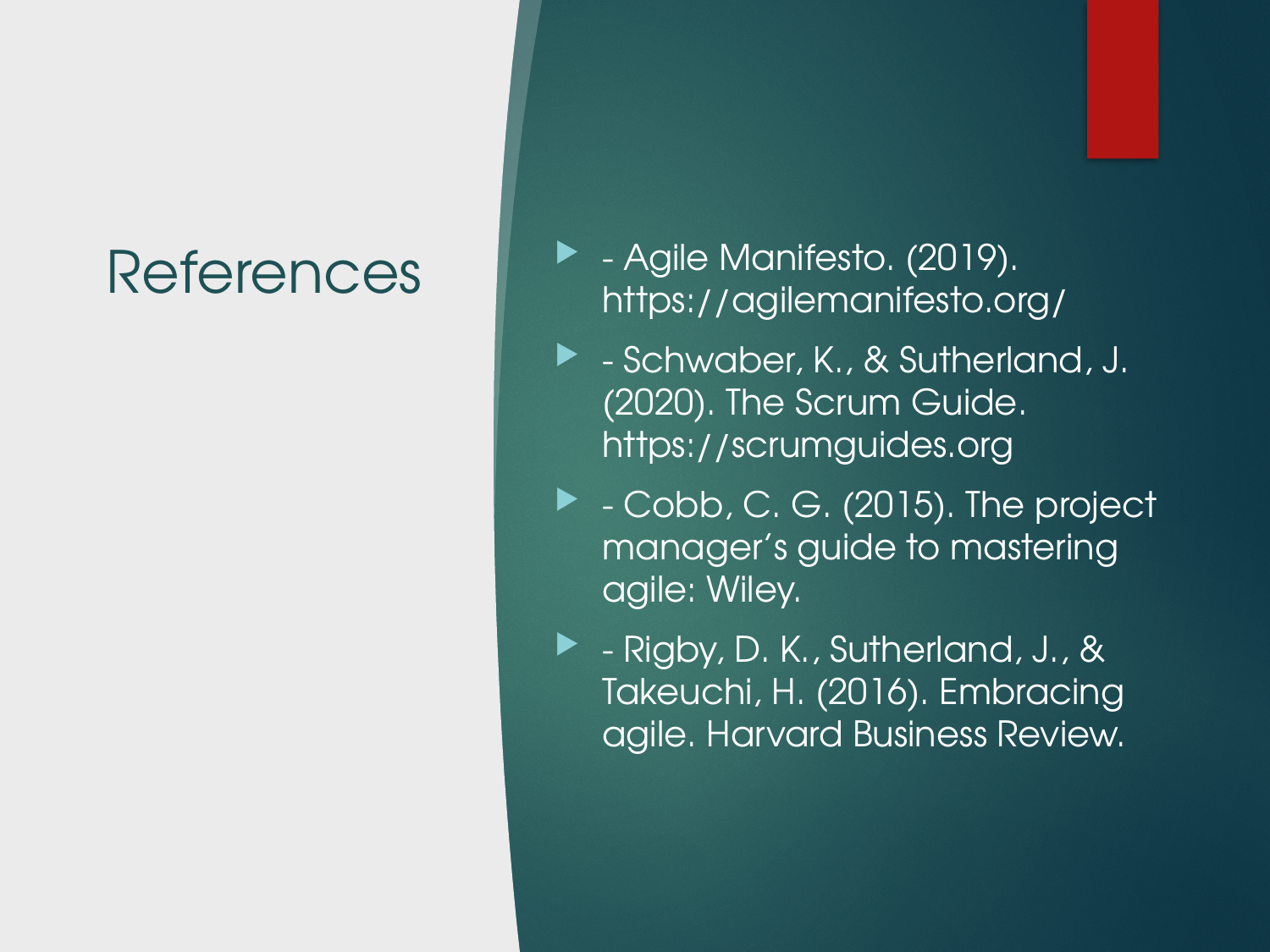

# References
- Agile Manifesto. (2019). https://agilemanifesto.org/
- Schwaber, K., & Sutherland, J. (2020). The Scrum Guide. https://scrumguides.org
- Cobb, C. G. (2015). The project manager’s guide to mastering agile: Wiley.
- Rigby, D. K., Sutherland, J., & Takeuchi, H. (2016). Embracing agile. Harvard Business Review.